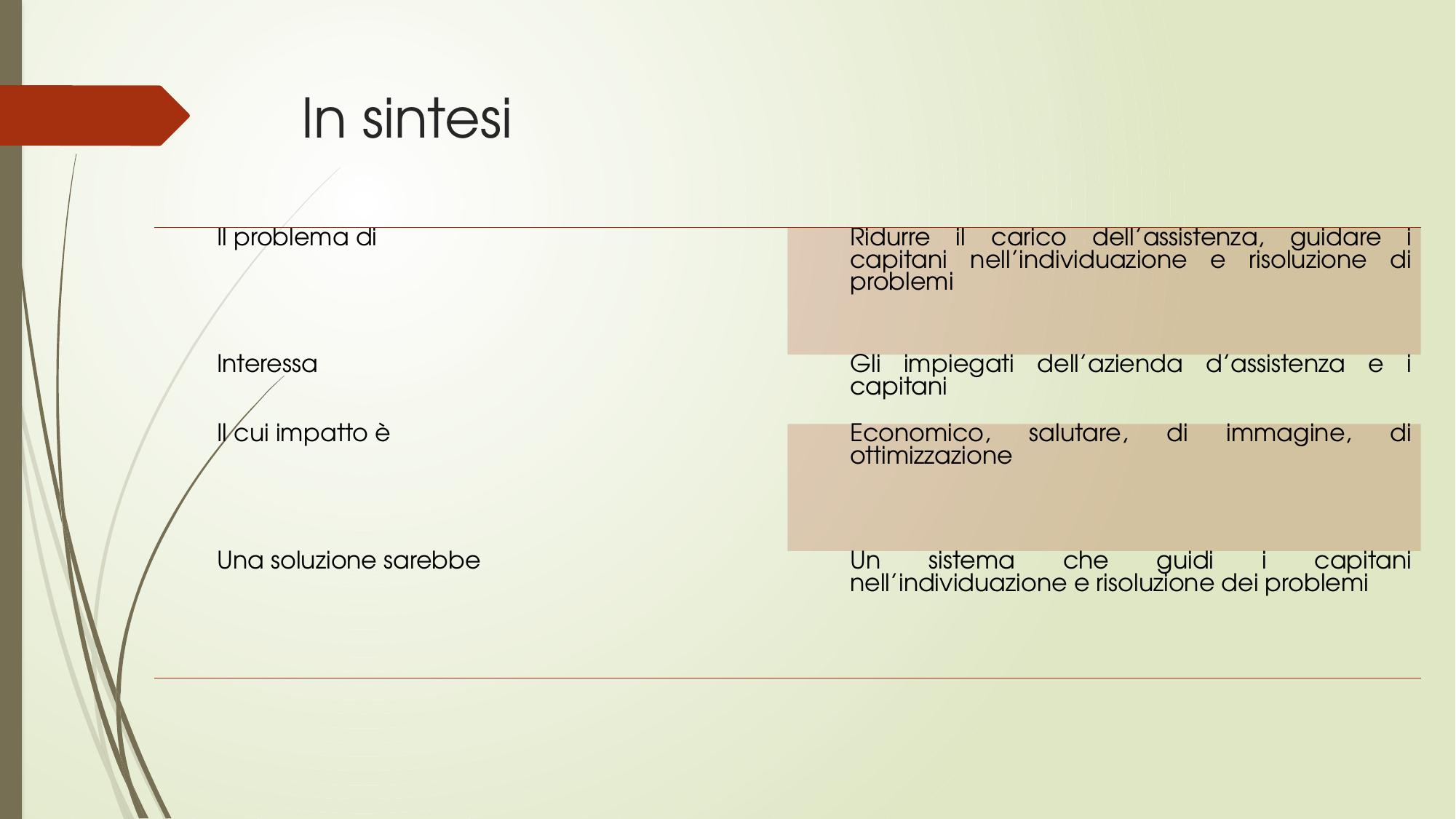

# In sintesi
| Il problema di | Ridurre il carico dell’assistenza, guidare i capitani nell’individuazione e risoluzione di problemi |
| --- | --- |
| Interessa | Gli impiegati dell’azienda d’assistenza e i capitani |
| Il cui impatto è | Economico, salutare, di immagine, di ottimizzazione |
| Una soluzione sarebbe | Un sistema che guidi i capitani nell’individuazione e risoluzione dei problemi |